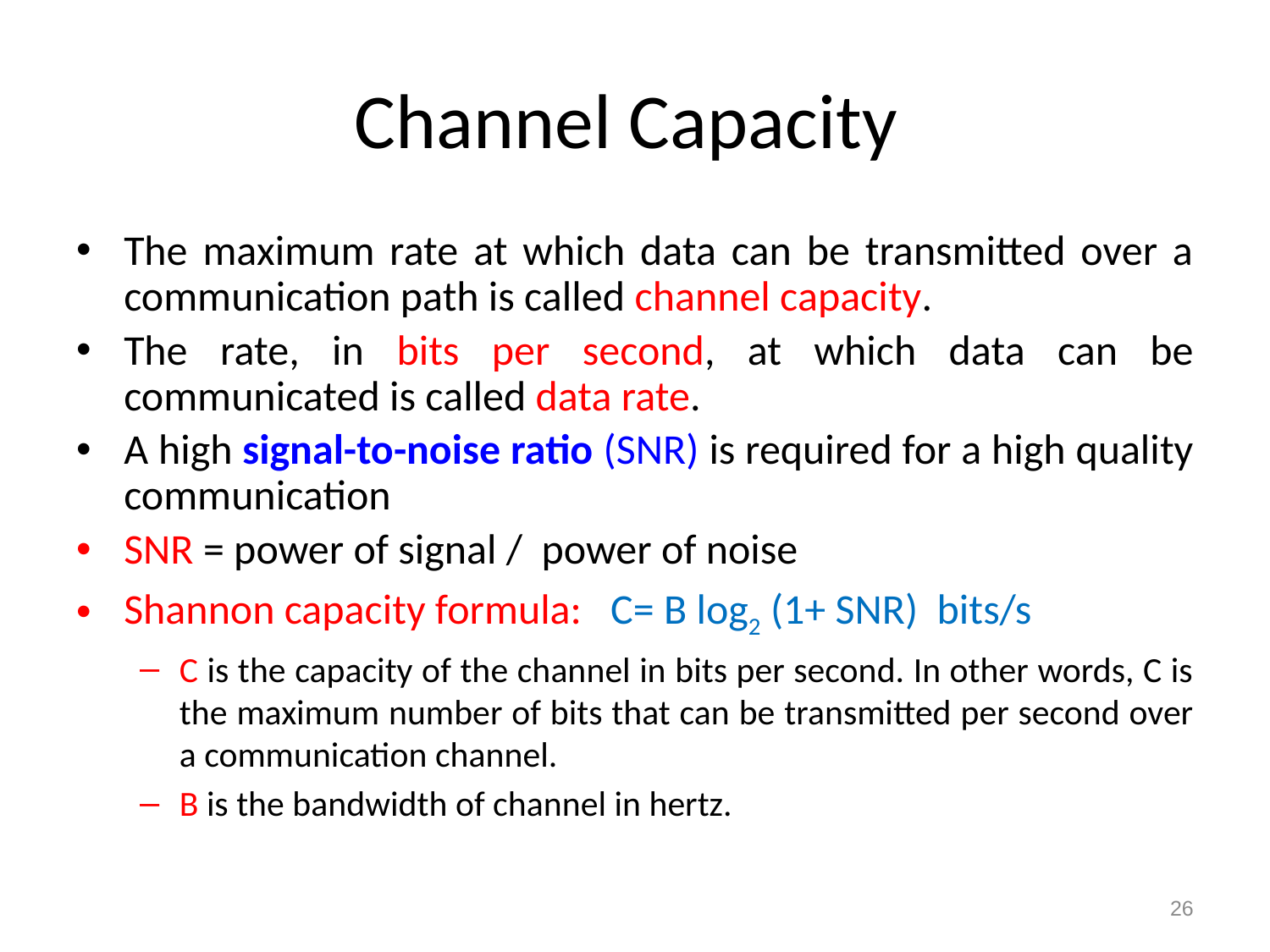

# Channel Capacity
The maximum rate at which data can be transmitted over a communication path is called channel capacity.
The rate, in bits per second, at which data can be communicated is called data rate.
A high signal-to-noise ratio (SNR) is required for a high quality communication
SNR = power of signal /  power of noise
Shannon capacity formula:   C= B log2 (1+ SNR)  bits/s
C is the capacity of the channel in bits per second. In other words, C is the maximum number of bits that can be transmitted per second over a communication channel.
B is the bandwidth of channel in hertz.
26